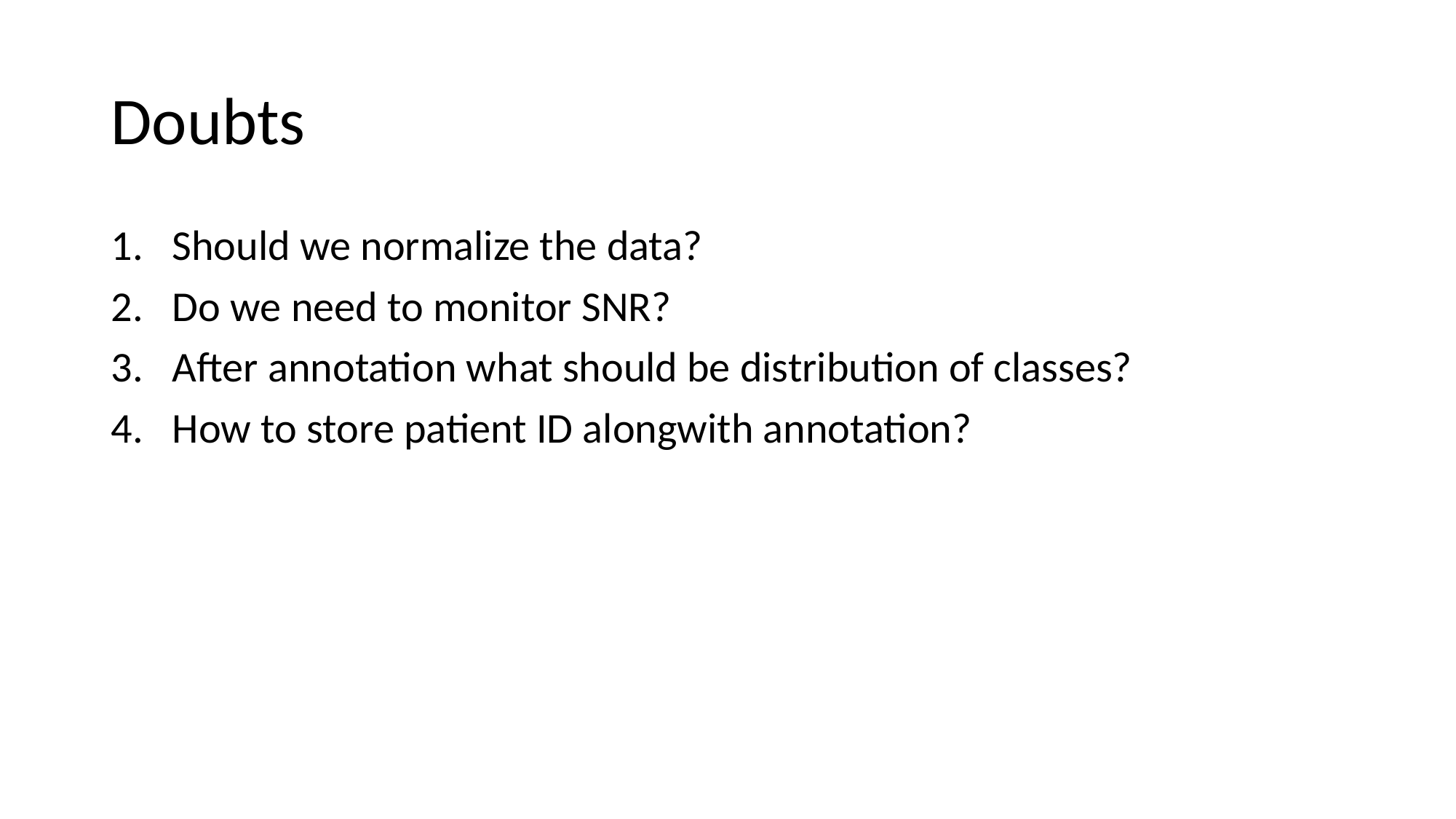

# Doubts
Should we normalize the data?
Do we need to monitor SNR?
After annotation what should be distribution of classes?
How to store patient ID alongwith annotation?